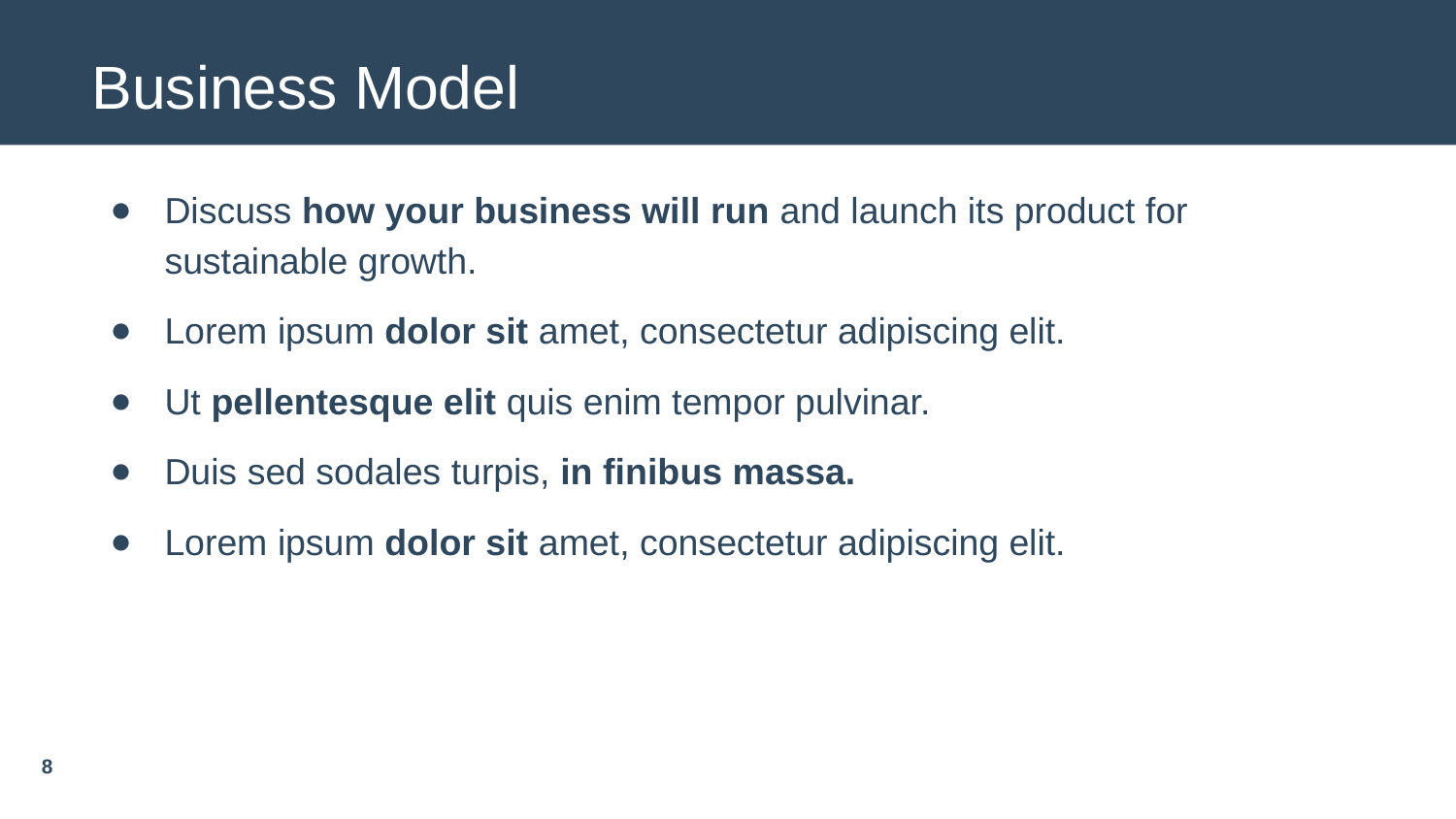

# Business Model
Discuss how your business will run and launch its product for sustainable growth.
Lorem ipsum dolor sit amet, consectetur adipiscing elit.
Ut pellentesque elit quis enim tempor pulvinar.
Duis sed sodales turpis, in finibus massa.
Lorem ipsum dolor sit amet, consectetur adipiscing elit.
8